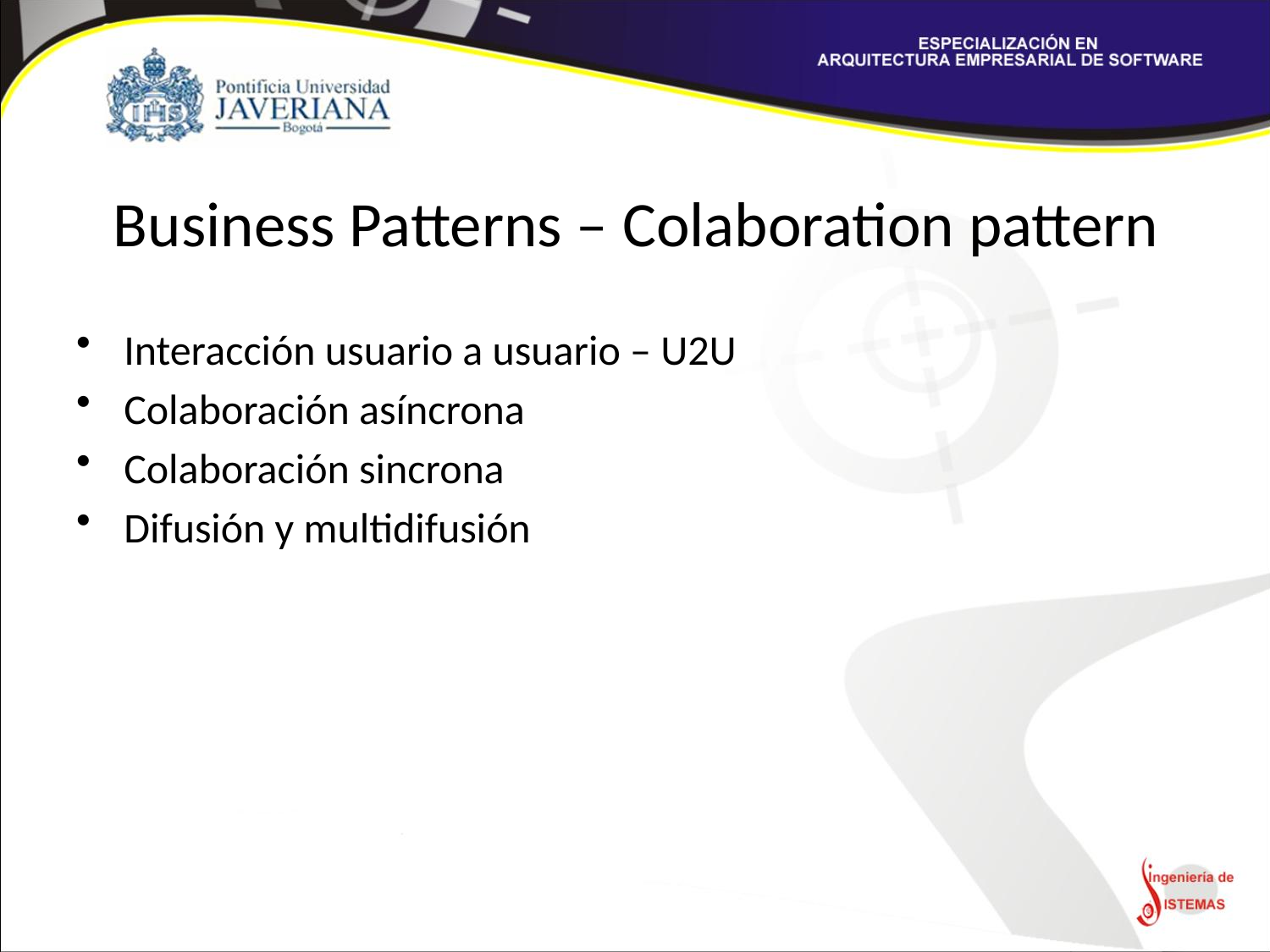

# Business Patterns – Colaboration pattern
Interacción usuario a usuario – U2U
Colaboración asíncrona
Colaboración sincrona
Difusión y multidifusión